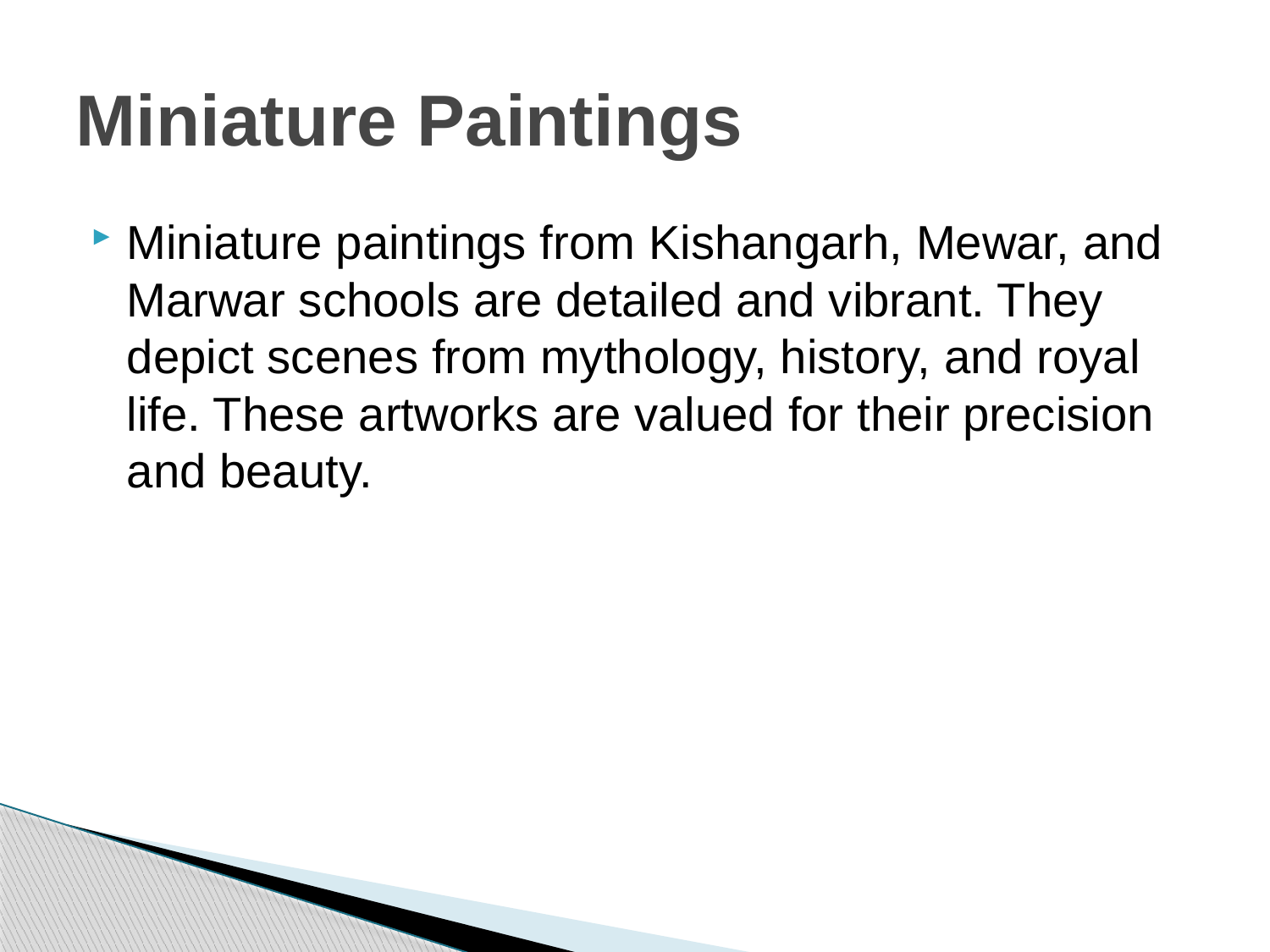

# Miniature Paintings
Miniature paintings from Kishangarh, Mewar, and Marwar schools are detailed and vibrant. They depict scenes from mythology, history, and royal life. These artworks are valued for their precision and beauty.